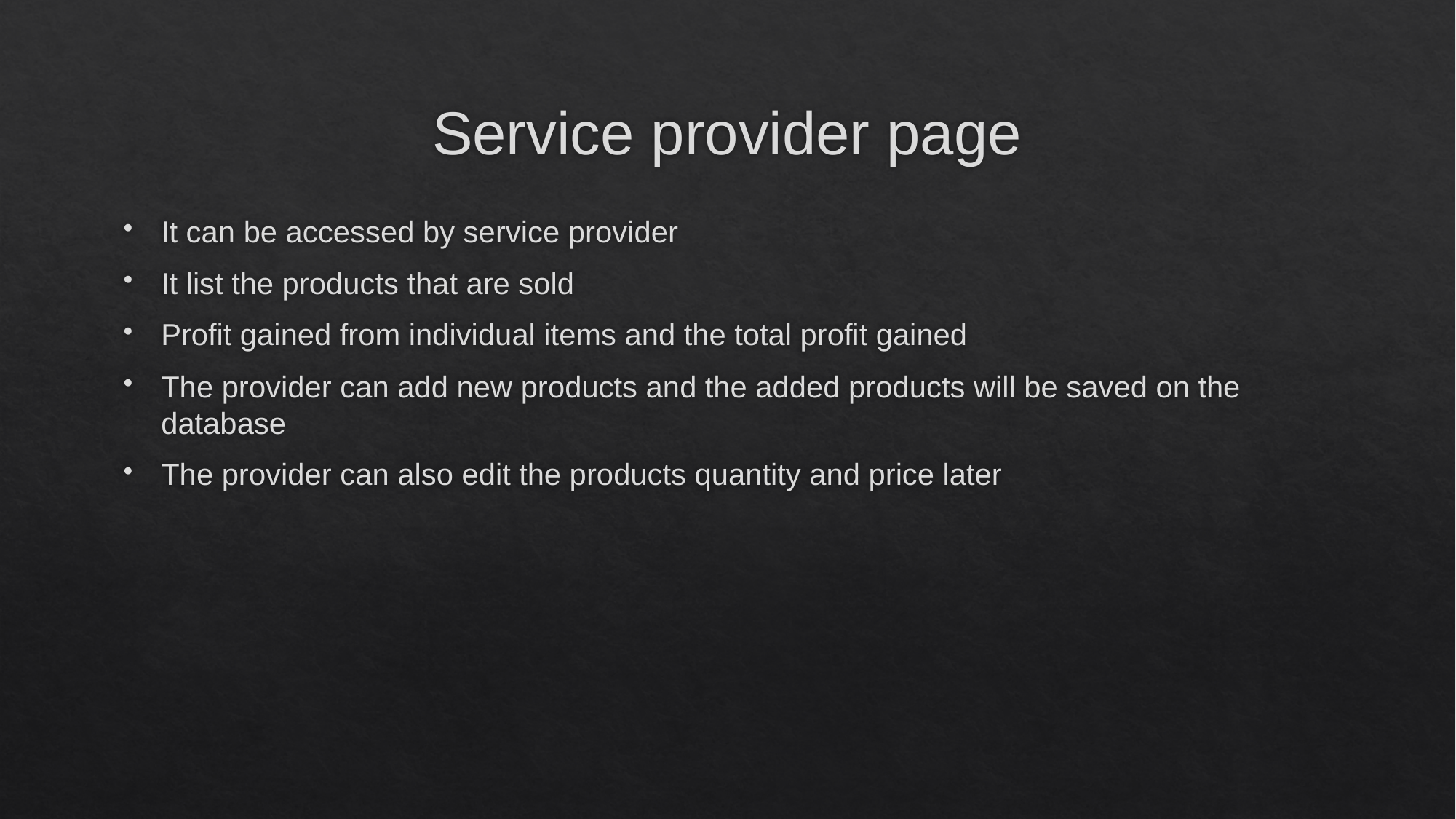

# Service provider page
It can be accessed by service provider
It list the products that are sold
Profit gained from individual items and the total profit gained
The provider can add new products and the added products will be saved on the database
The provider can also edit the products quantity and price later